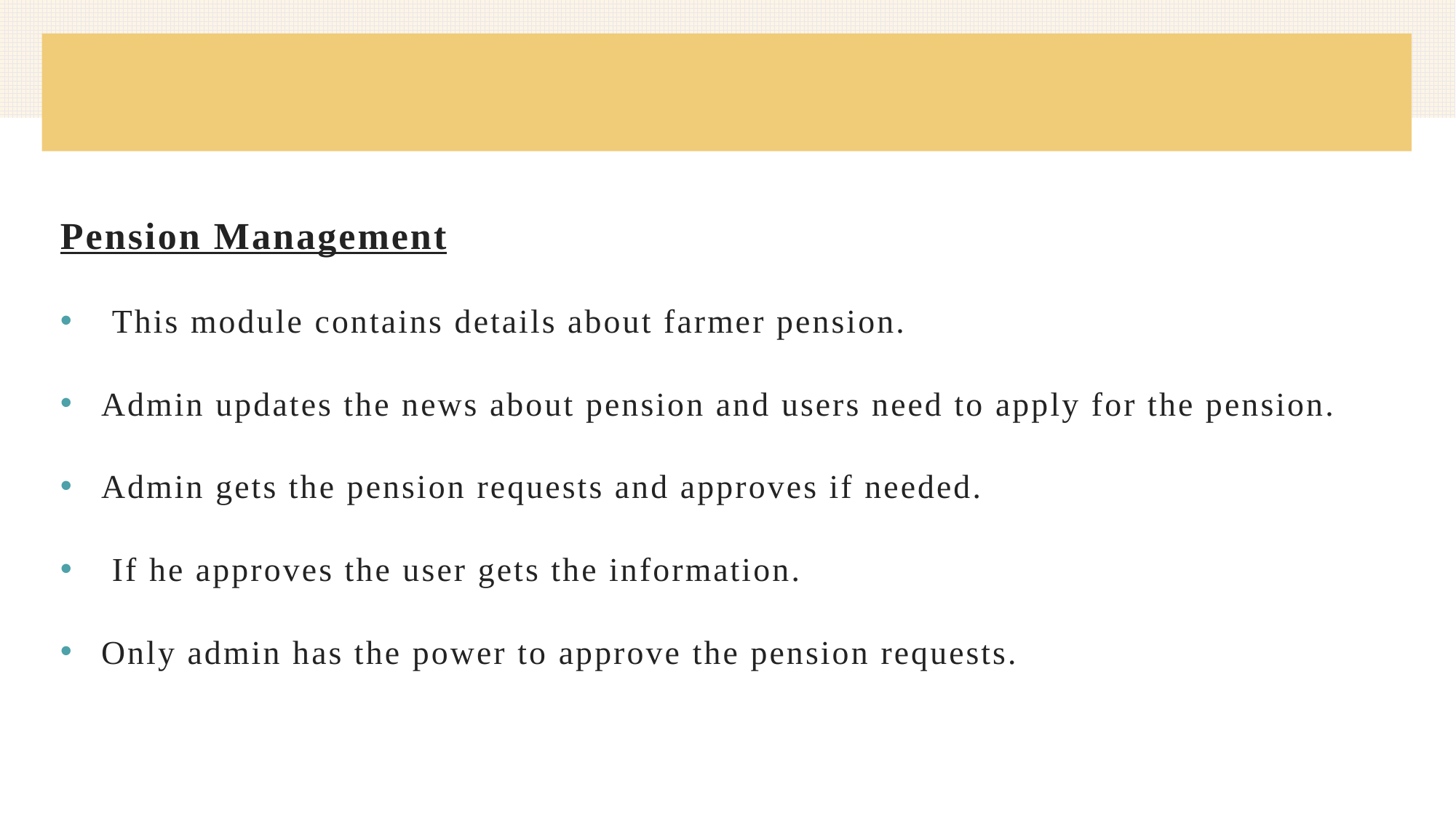

#
Pension Management
 This module contains details about farmer pension.
Admin updates the news about pension and users need to apply for the pension.
Admin gets the pension requests and approves if needed.
 If he approves the user gets the information.
Only admin has the power to approve the pension requests.